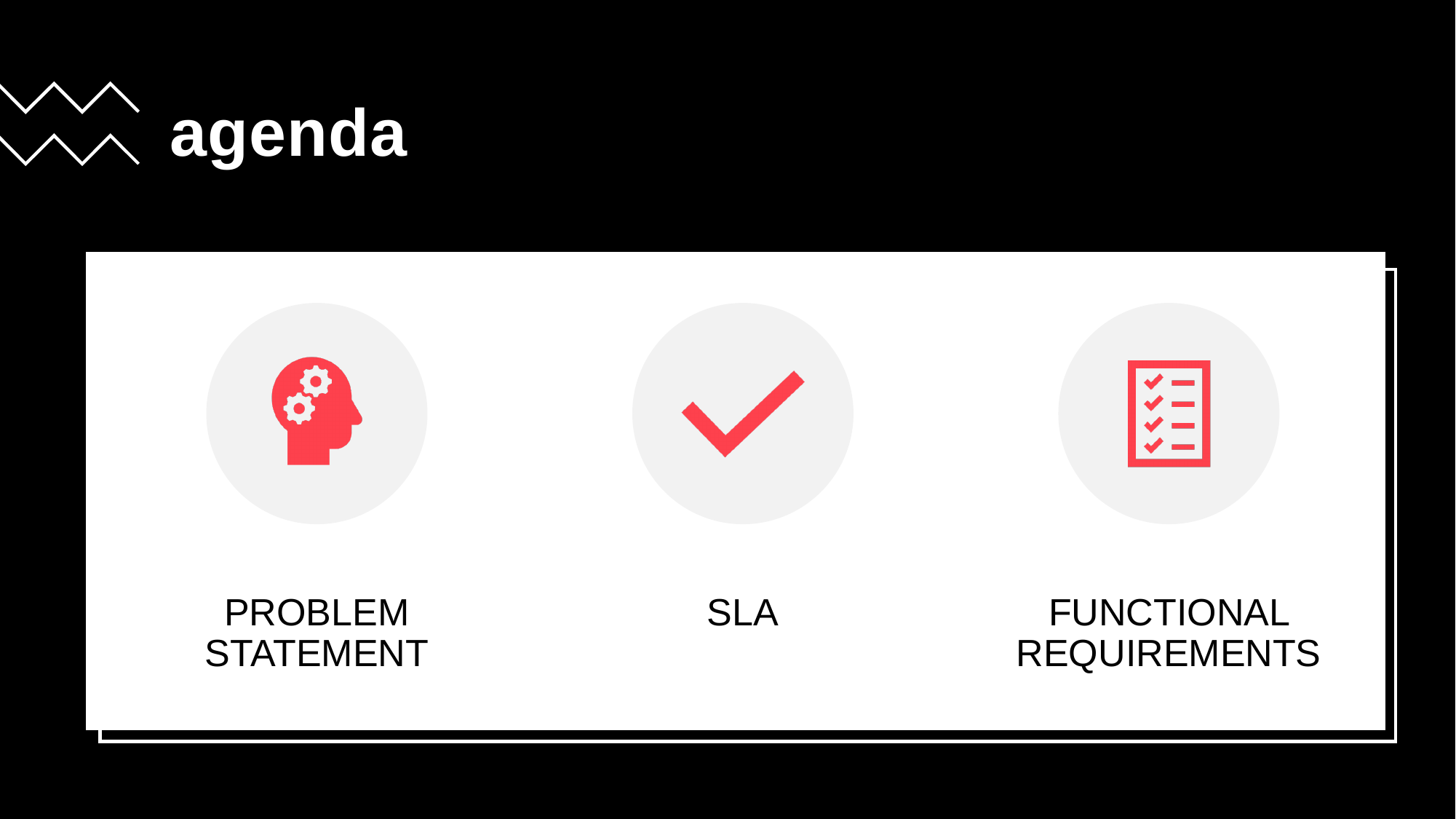

# agenda

Problem Statement
SLA
Functional Requirements